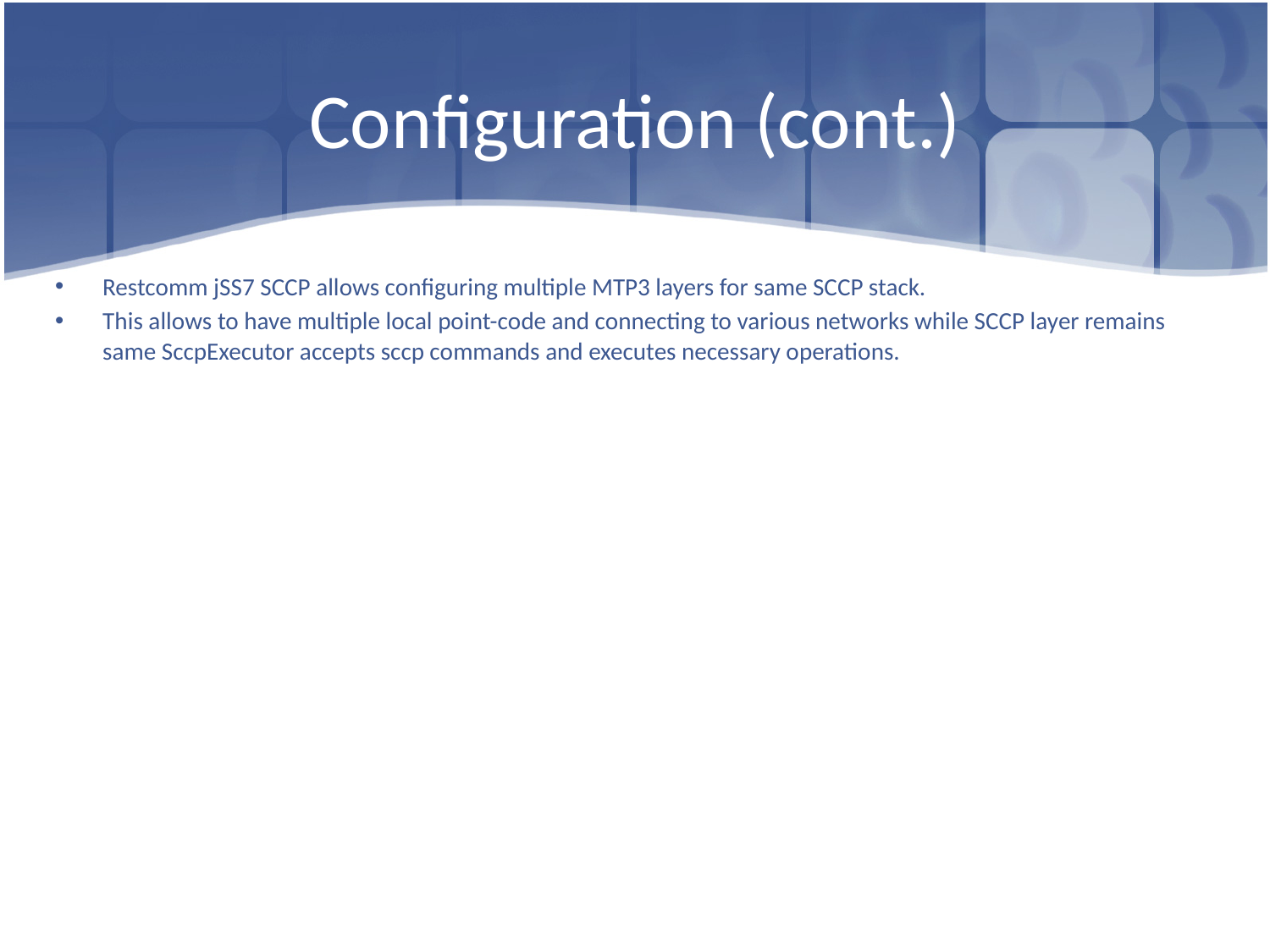

# Configuration (cont.)
Restcomm jSS7 SCCP allows configuring multiple MTP3 layers for same SCCP stack.
This allows to have multiple local point-code and connecting to various networks while SCCP layer remains same SccpExecutor accepts sccp commands and executes necessary operations.